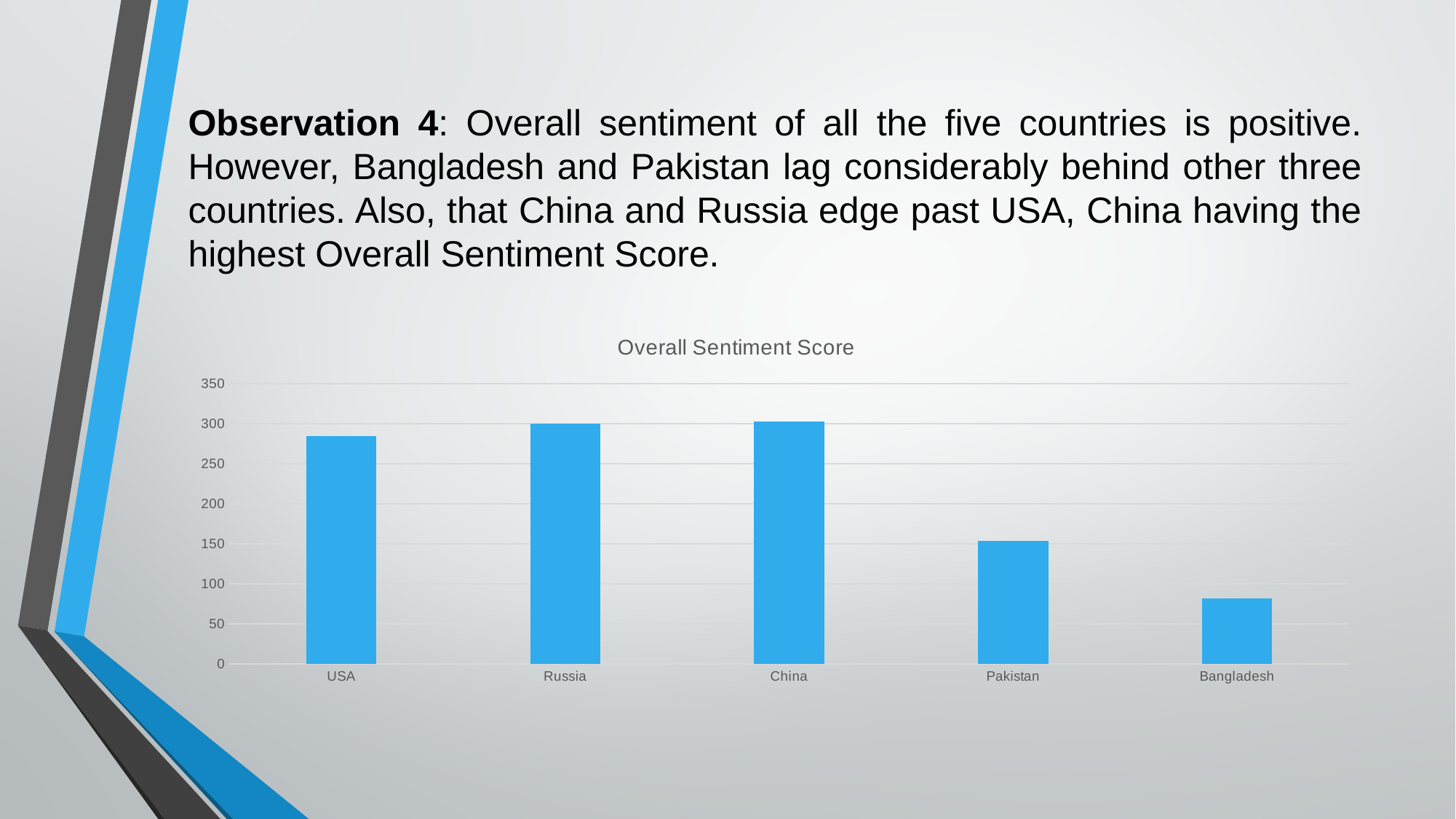

# Observation 4: Overall sentiment of all the five countries is positive. However, Bangladesh and Pakistan lag considerably behind other three countries. Also, that China and Russia edge past USA, China having the highest Overall Sentiment Score.

### Chart: Overall Sentiment Score

| Category |  |
|---|---|
| USA | 285.0 |
| Russia | 300.0 |
| China | 303.0 |
| Pakistan | 154.0 |
| Bangladesh | 82.0 |